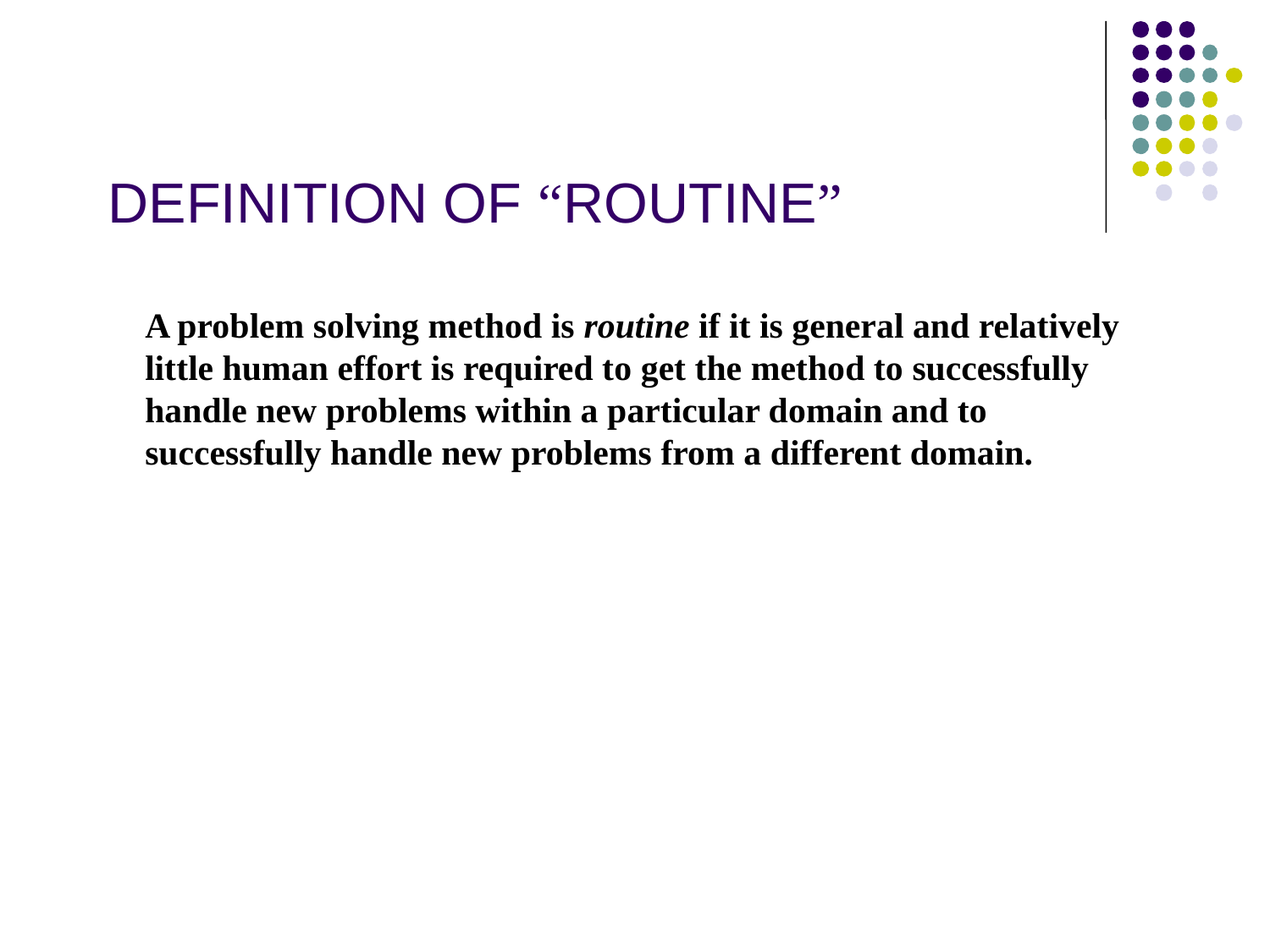

# DEFINITION OF “ROUTINE”
	A problem solving method is routine if it is general and relatively little human effort is required to get the method to successfully handle new problems within a particular domain and to successfully handle new problems from a different domain.